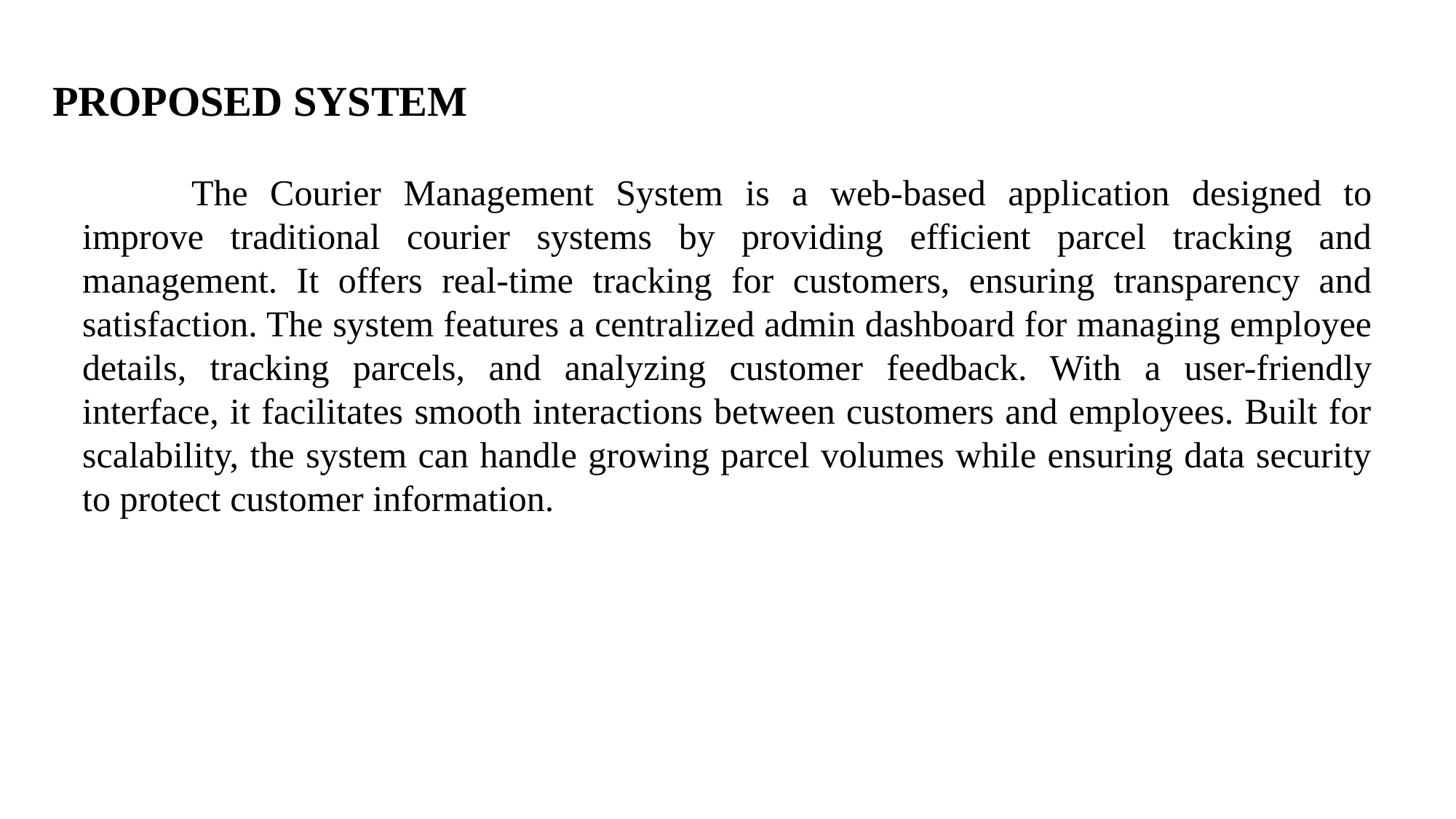

PROPOSED SYSTEM
	The Courier Management System is a web-based application designed to improve traditional courier systems by providing efficient parcel tracking and management. It offers real-time tracking for customers, ensuring transparency and satisfaction. The system features a centralized admin dashboard for managing employee details, tracking parcels, and analyzing customer feedback. With a user-friendly interface, it facilitates smooth interactions between customers and employees. Built for scalability, the system can handle growing parcel volumes while ensuring data security to protect customer information.